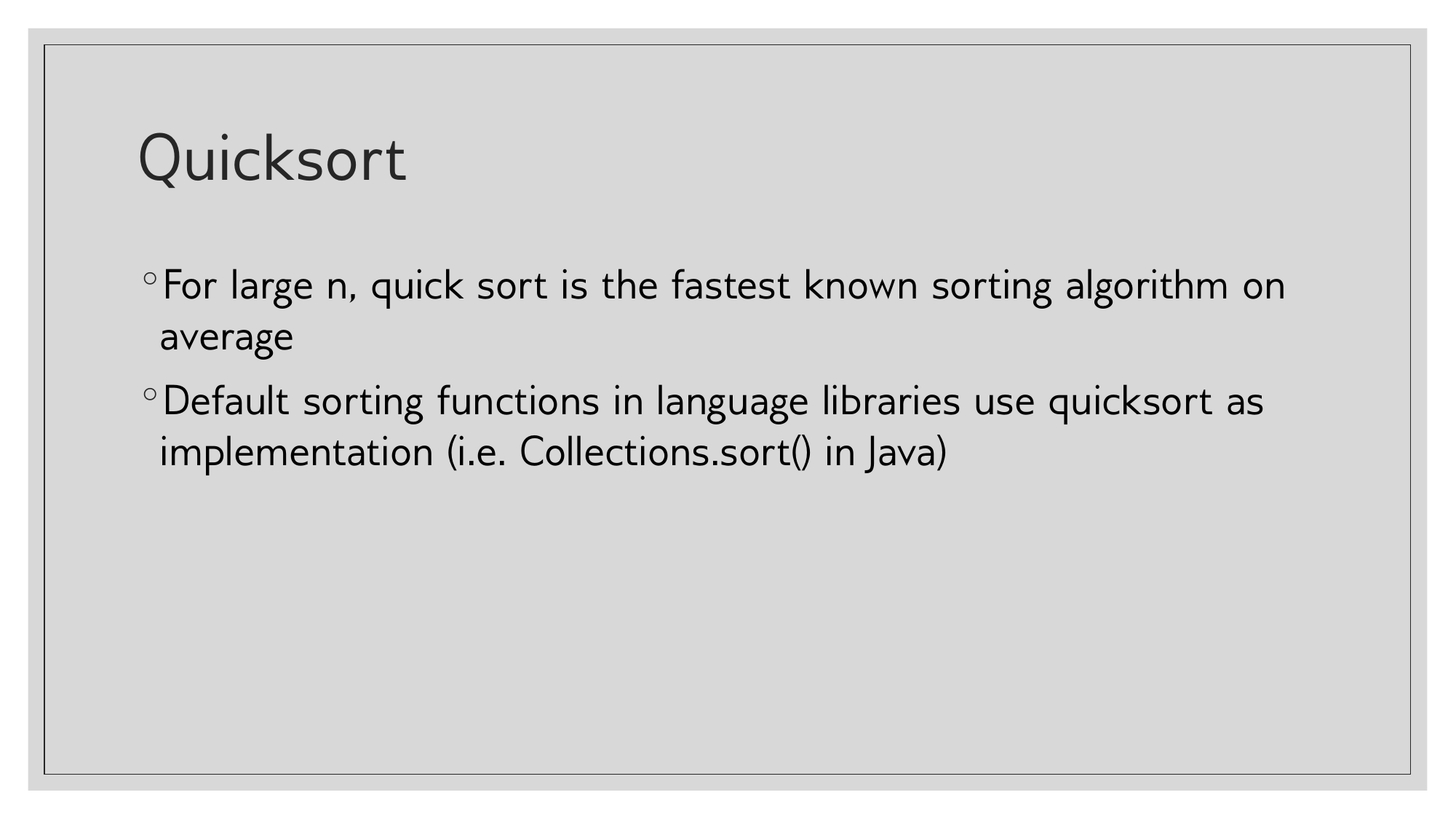

# Quicksort
For large n, quick sort is the fastest known sorting algorithm on average
Default sorting functions in language libraries use quicksort as implementation (i.e. Collections.sort() in Java)